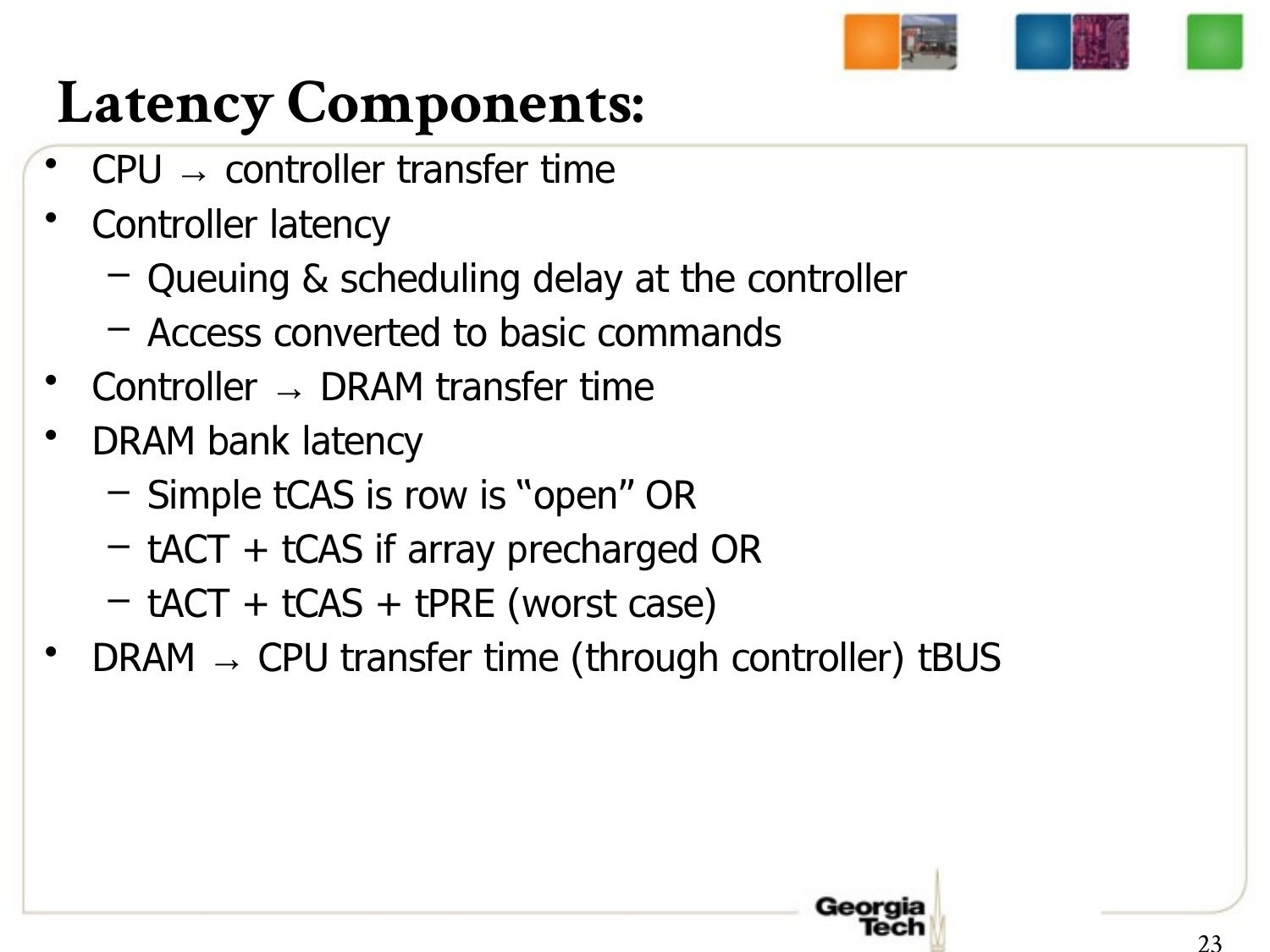

# Latency Components:
CPU → controller transfer time
Controller latency
Queuing & scheduling delay at the controller
Access converted to basic commands
Controller → DRAM transfer time
DRAM bank latency
Simple tCAS is row is “open” OR
tACT + tCAS if array precharged OR
tACT + tCAS + tPRE (worst case)
DRAM → CPU transfer time (through controller) tBUS

23